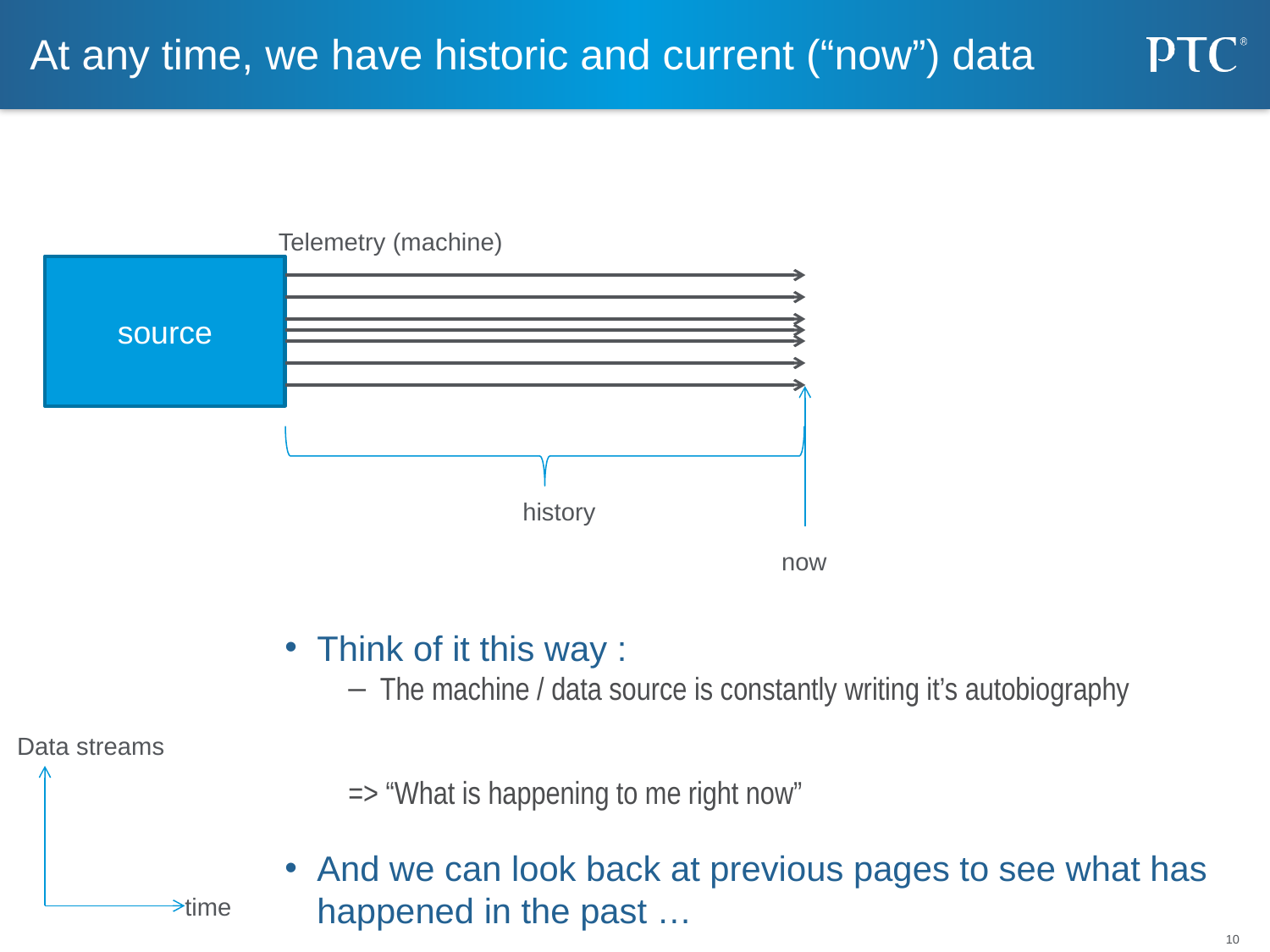

# At any time, we have historic and current (“now”) data

Telemetry (machine)
source
history
now
Think of it this way :
The machine / data source is constantly writing it’s autobiography

=> “What is happening to me right now”
And we can look back at previous pages to see what has happened in the past …
Data streams
time